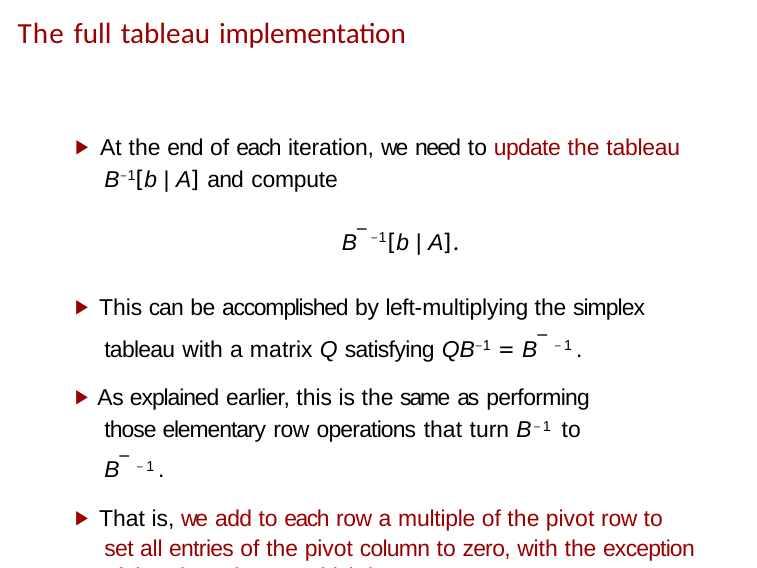

# The full tableau implementation
▶ At the end of each iteration, we need to update the tableau
B−1[b | A] and compute
B¯−1[b | A].
▶ This can be accomplished by left-multiplying the simplex tableau with a matrix Q satisfying QB−1 = B¯−1.
▶ As explained earlier, this is the same as performing those elementary row operations that turn B−1 to B¯−1.
▶ That is, we add to each row a multiple of the pivot row to set all entries of the pivot column to zero, with the exception of the pivot element which is set to one.